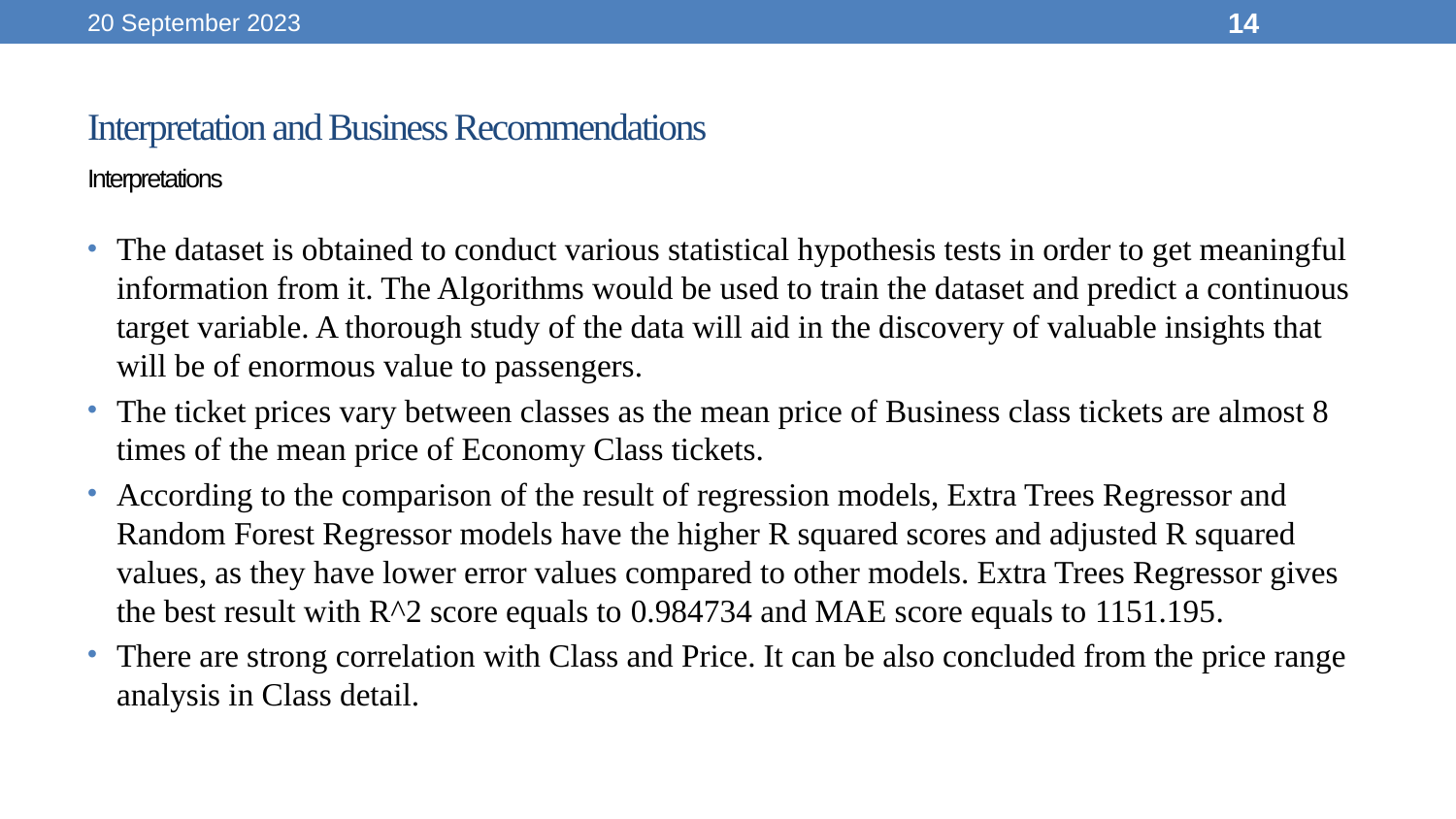

20 September 2023
14
# Interpretation and Business Recommendations Interpretations
The dataset is obtained to conduct various statistical hypothesis tests in order to get meaningful information from it. The Algorithms would be used to train the dataset and predict a continuous target variable. A thorough study of the data will aid in the discovery of valuable insights that will be of enormous value to passengers.
The ticket prices vary between classes as the mean price of Business class tickets are almost 8 times of the mean price of Economy Class tickets.
According to the comparison of the result of regression models, Extra Trees Regressor and Random Forest Regressor models have the higher R squared scores and adjusted R squared values, as they have lower error values compared to other models. Extra Trees Regressor gives the best result with R^2 score equals to 0.984734 and MAE score equals to 1151.195.
There are strong correlation with Class and Price. It can be also concluded from the price range analysis in Class detail.